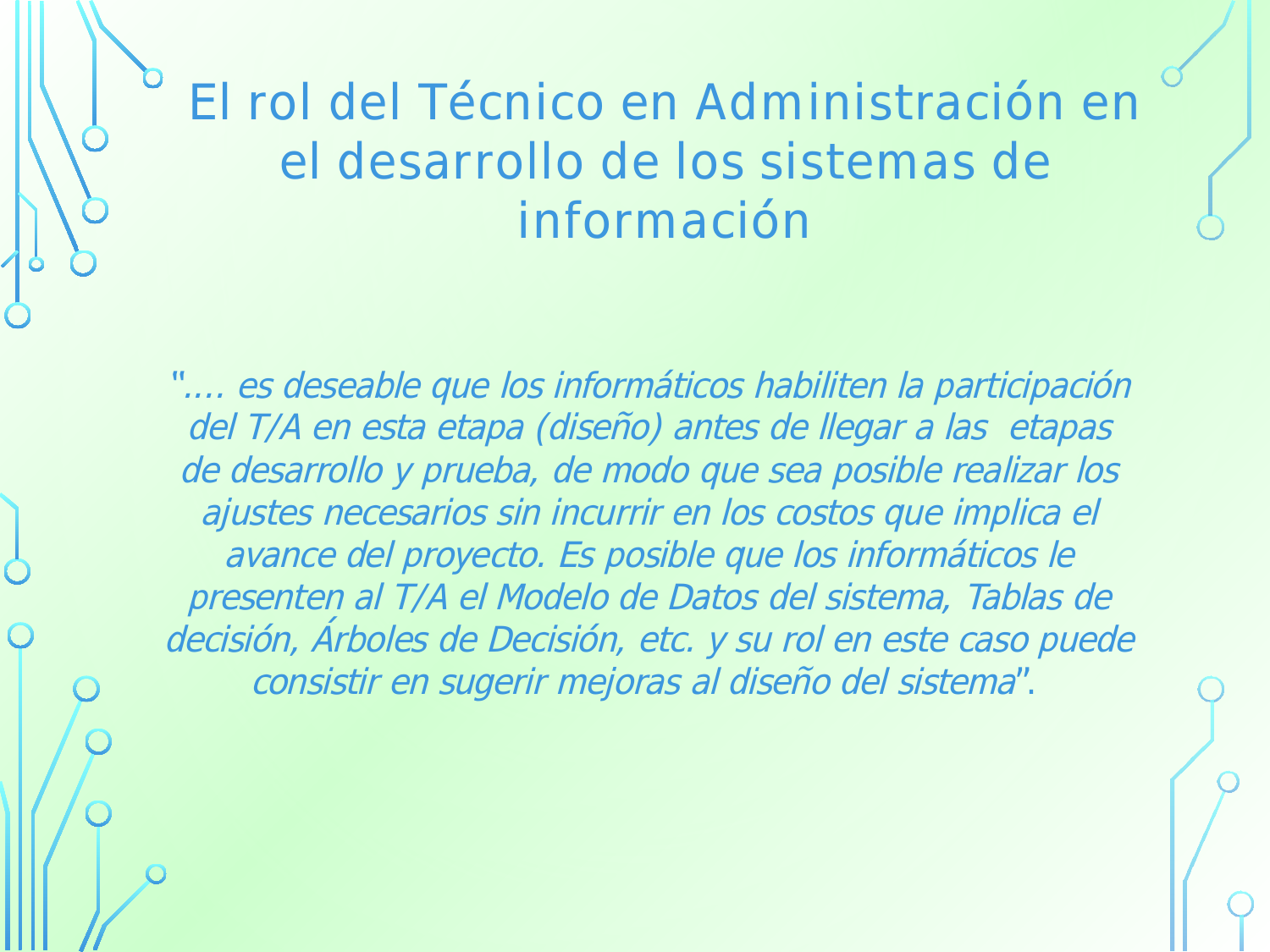

El rol del Técnico en Administración en el desarrollo de los sistemas de información
“.... es deseable que los informáticos habiliten la participación del T/A en esta etapa (diseño) antes de llegar a las  etapas de desarrollo y prueba, de modo que sea posible realizar los ajustes necesarios sin incurrir en los costos que implica el avance del proyecto. Es posible que los informáticos le presenten al T/A el Modelo de Datos del sistema, Tablas de decisión, Árboles de Decisión, etc. y su rol en este caso puede consistir en sugerir mejoras al diseño del sistema”.